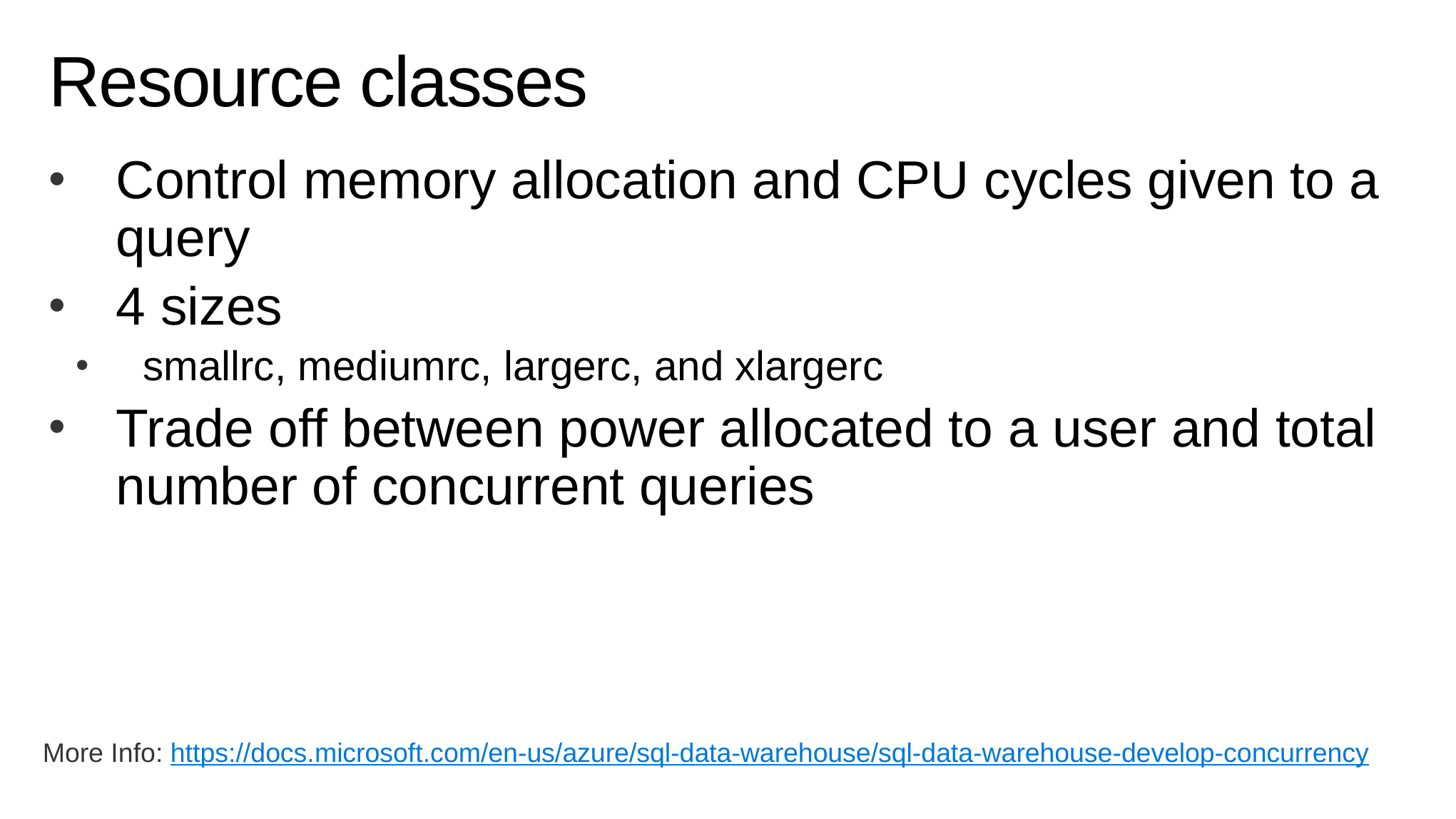

# Resource classes
Control memory allocation and CPU cycles given to a query
4 sizes
smallrc, mediumrc, largerc, and xlargerc
Trade off between power allocated to a user and total number of concurrent queries
More Info: https://docs.microsoft.com/en-us/azure/sql-data-warehouse/sql-data-warehouse-develop-concurrency